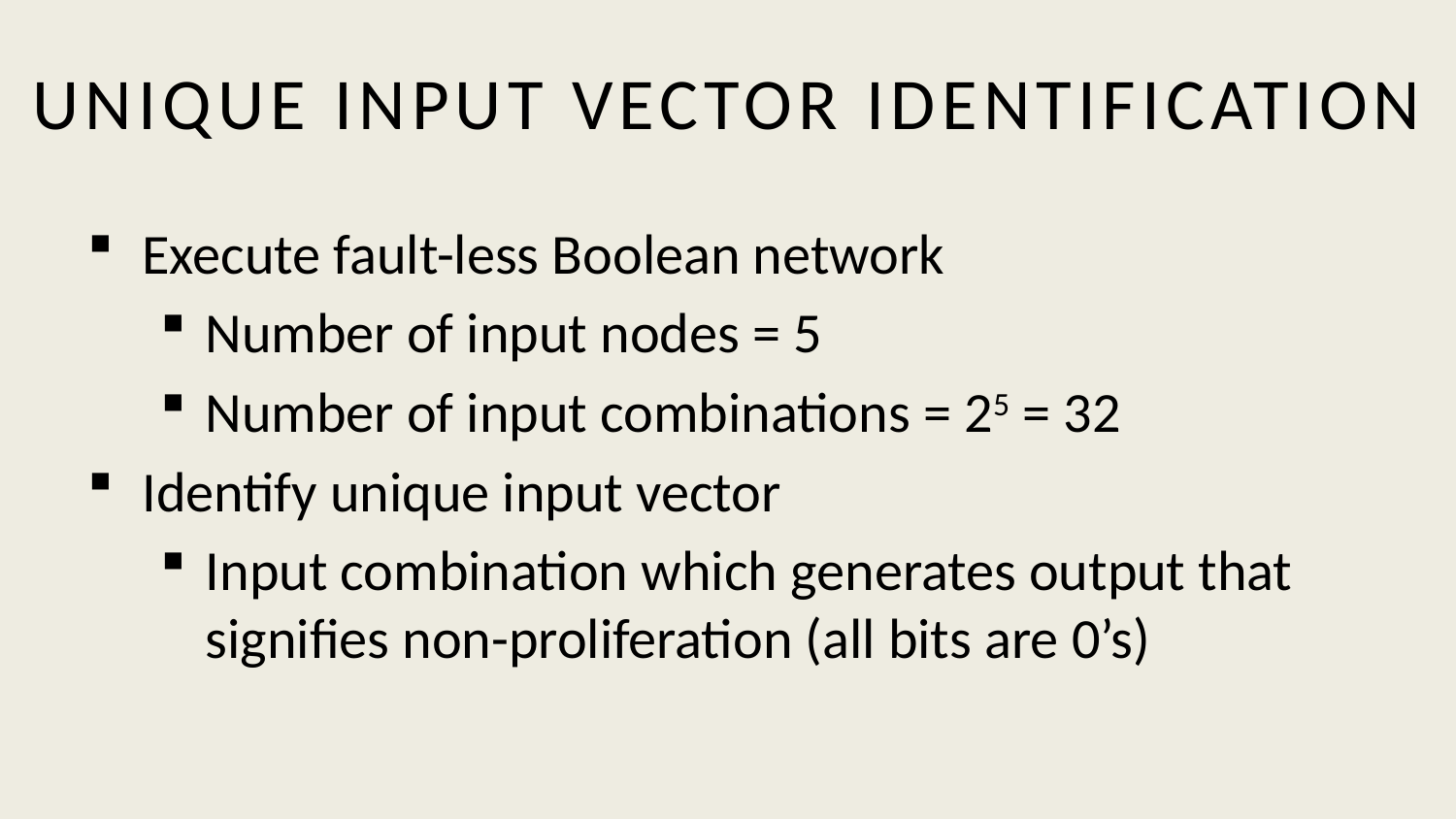

# UNIQUE INPUT VECTOR IDENTIFICATION
Execute fault-less Boolean network
Number of input nodes = 5
Number of input combinations = 25 = 32
Identify unique input vector
Input combination which generates output that signifies non-proliferation (all bits are 0’s)